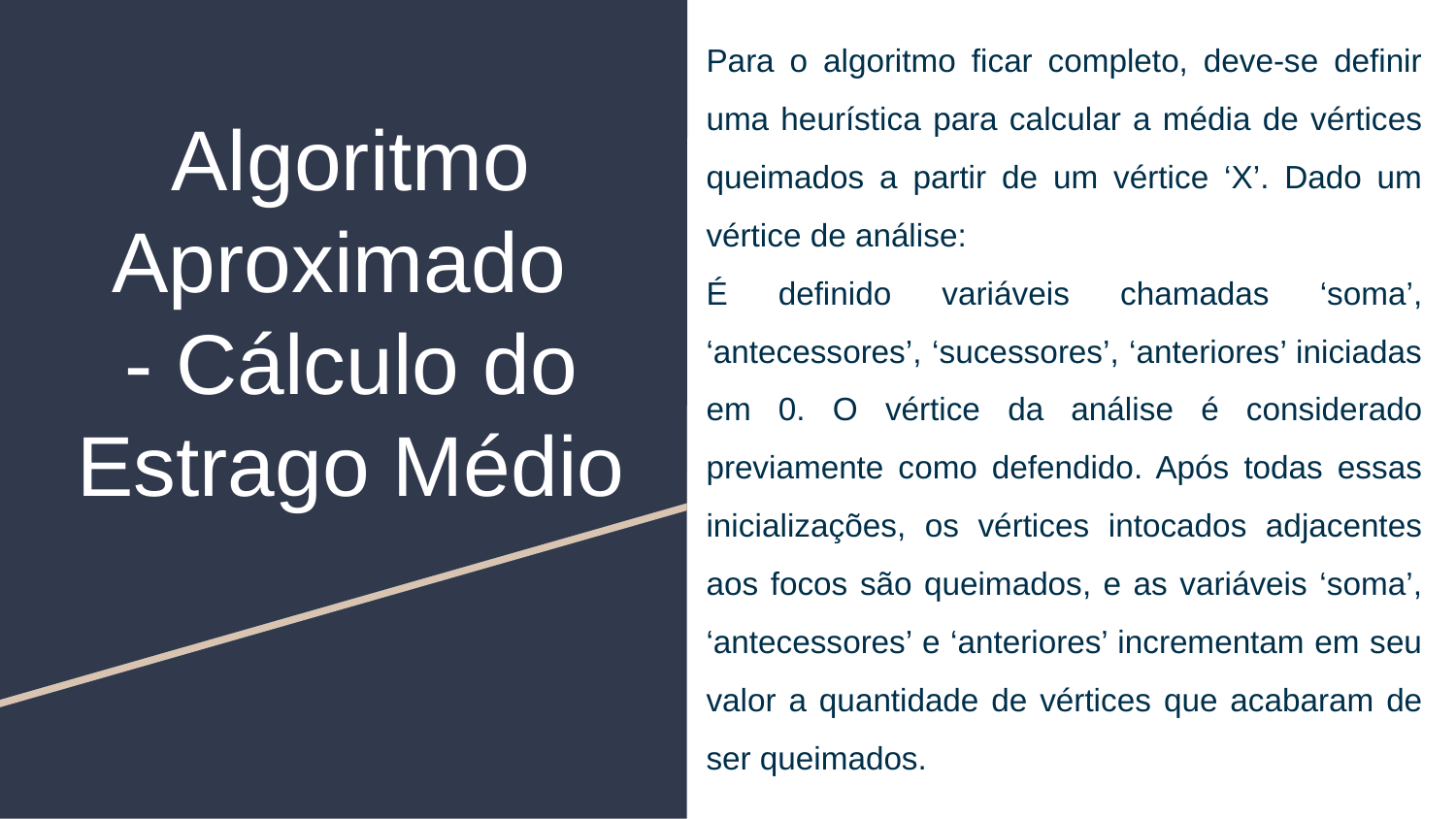

Para o algoritmo ficar completo, deve-se definir uma heurística para calcular a média de vértices queimados a partir de um vértice ‘X’. Dado um vértice de análise:
É definido variáveis chamadas ‘soma’, ‘antecessores’, ‘sucessores’, ‘anteriores’ iniciadas em 0. O vértice da análise é considerado previamente como defendido. Após todas essas inicializações, os vértices intocados adjacentes aos focos são queimados, e as variáveis ‘soma’, ‘antecessores’ e ‘anteriores’ incrementam em seu valor a quantidade de vértices que acabaram de ser queimados.
# Algoritmo Aproximado
- Cálculo do Estrago Médio